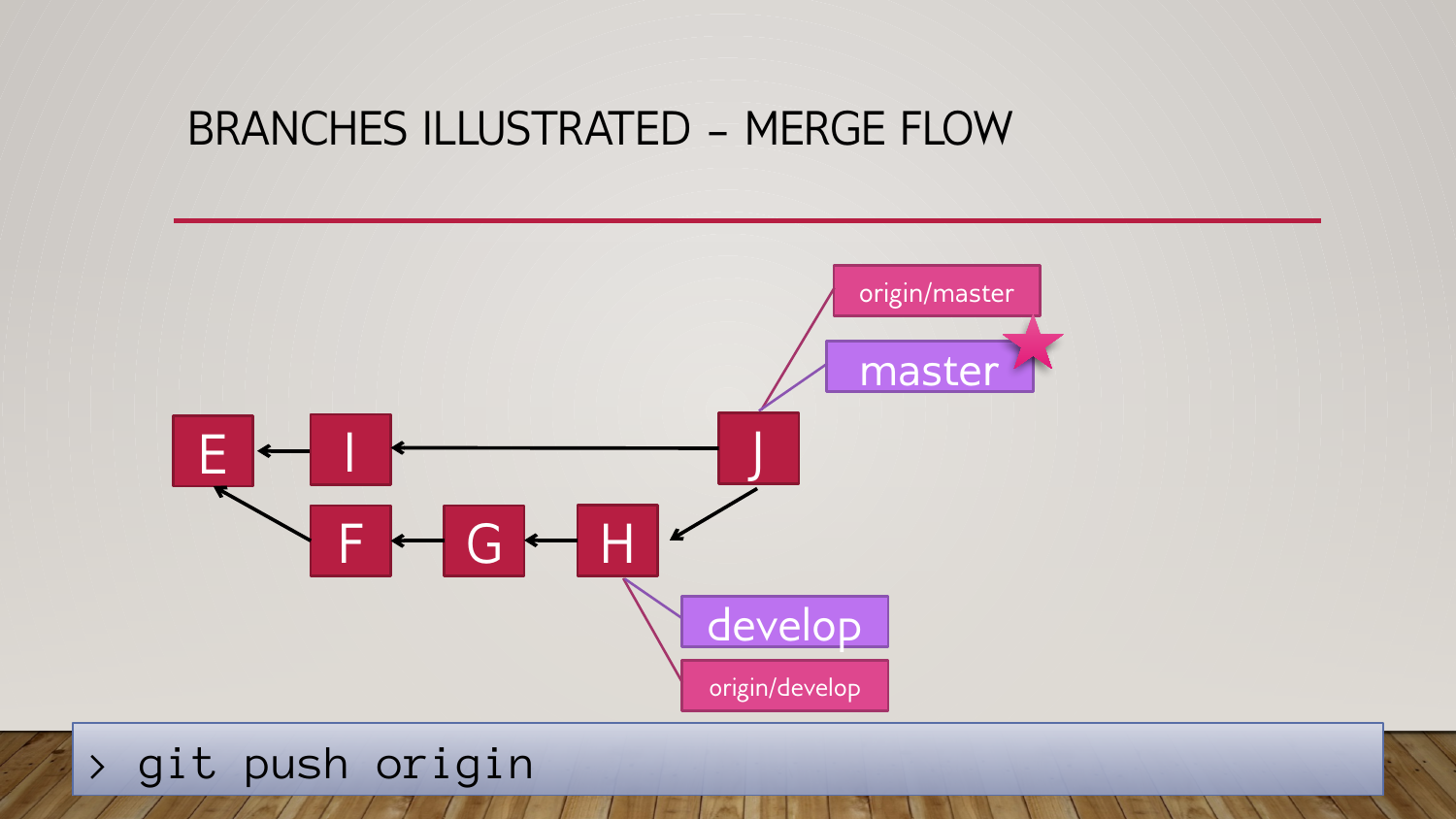

# Branches Illustrated – Merge Flow

origin/master

master
J
I
E
H
F
G
develop
origin/develop
> git push origin